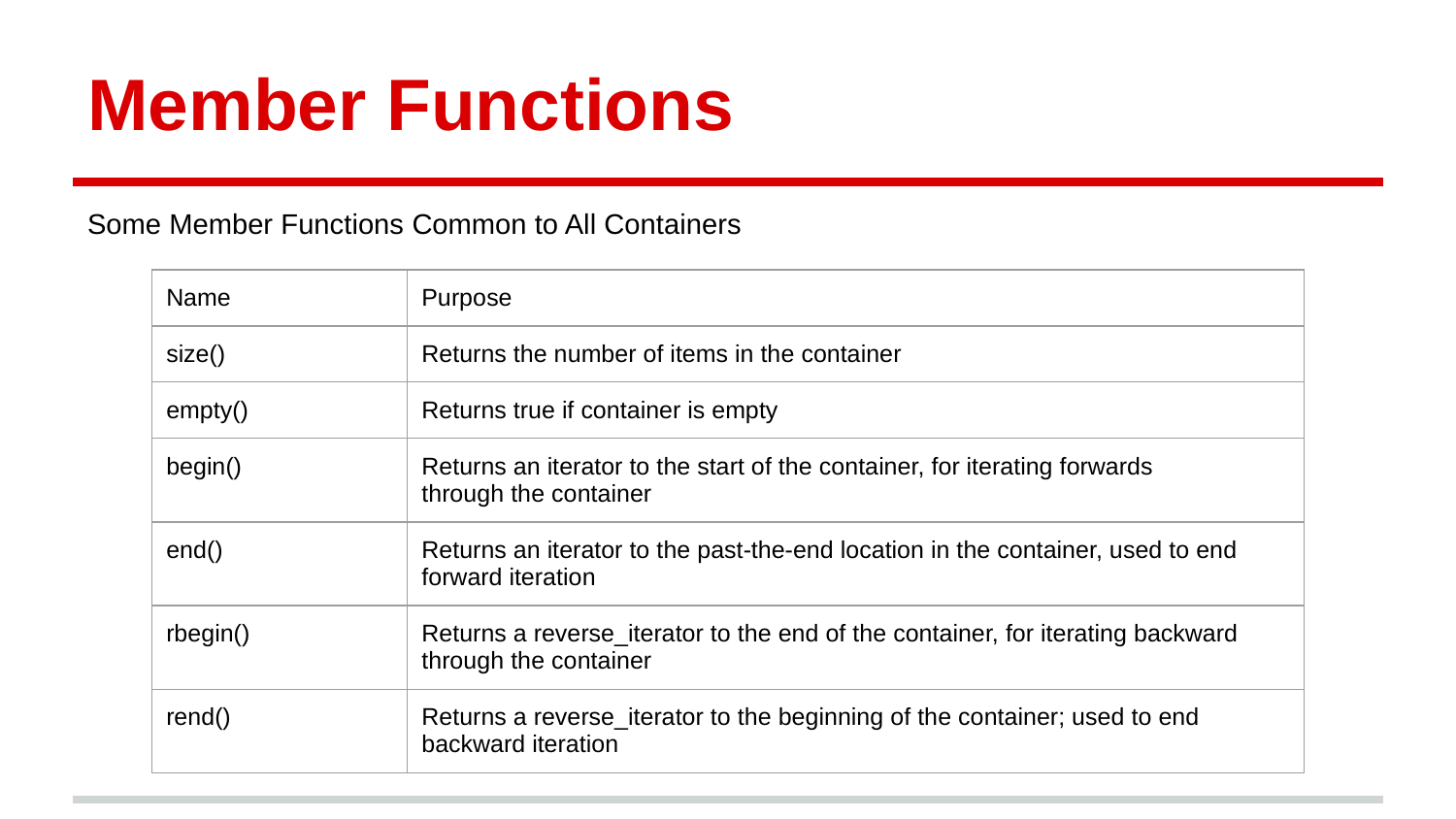

# Member Functions
Some Member Functions Common to All Containers

| Name | Purpose |
| --- | --- |
| size() | Returns the number of items in the container |
| empty() | Returns true if container is empty |
| begin() | Returns an iterator to the start of the container, for iterating forwards through the container |
| end() | Returns an iterator to the past-the-end location in the container, used to end forward iteration |
| rbegin() | Returns a reverse\_iterator to the end of the container, for iterating backward through the container |
| rend() | Returns a reverse\_iterator to the beginning of the container; used to end backward iteration |